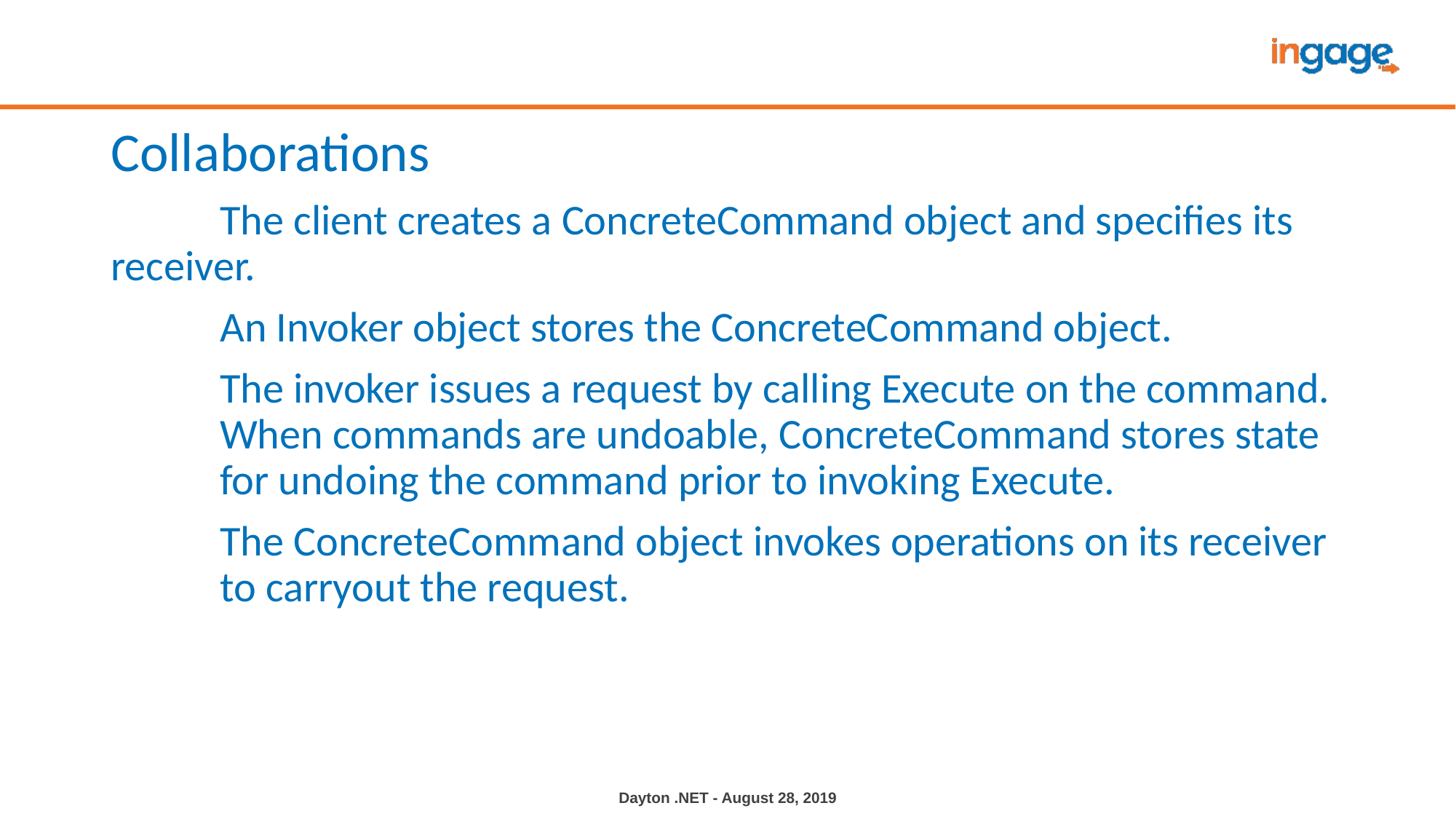

Collaborations
	The client creates a ConcreteCommand object and specifies its 	receiver.
	An Invoker object stores the ConcreteCommand object.
	The invoker issues a request by calling Execute on the command. 	When commands are undoable, ConcreteCommand stores state 	for undoing the command prior to invoking Execute.
	The ConcreteCommand object invokes operations on its receiver 	to carryout the request.
Dayton .NET - August 28, 2019